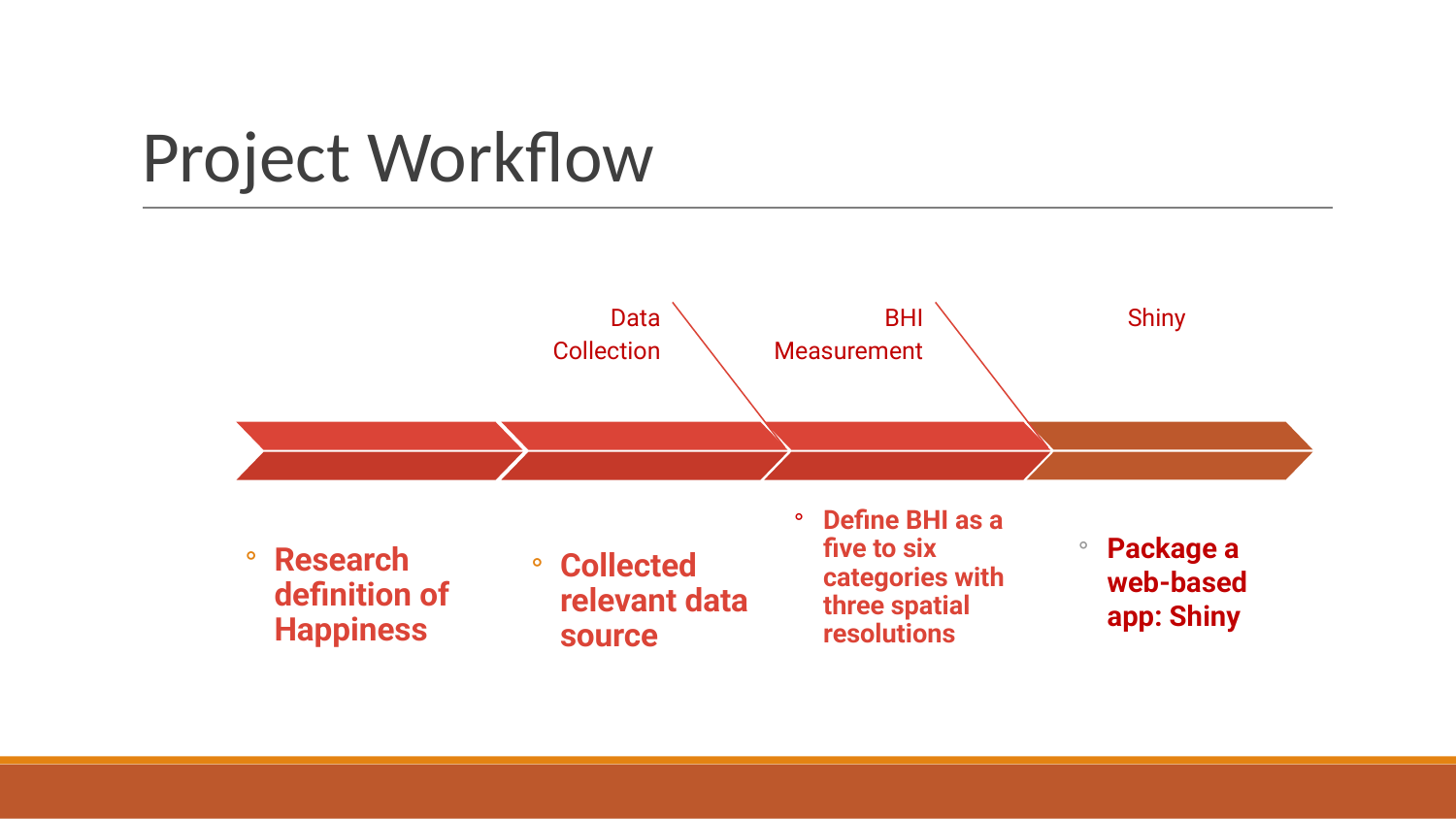

# Project Workflow
Shiny

Package a web-based app: Shiny
Data Collection

Collected relevant data source
BHI Measurement

Define BHI as a five to six categories with three spatial resolutions

Research definition of Happiness